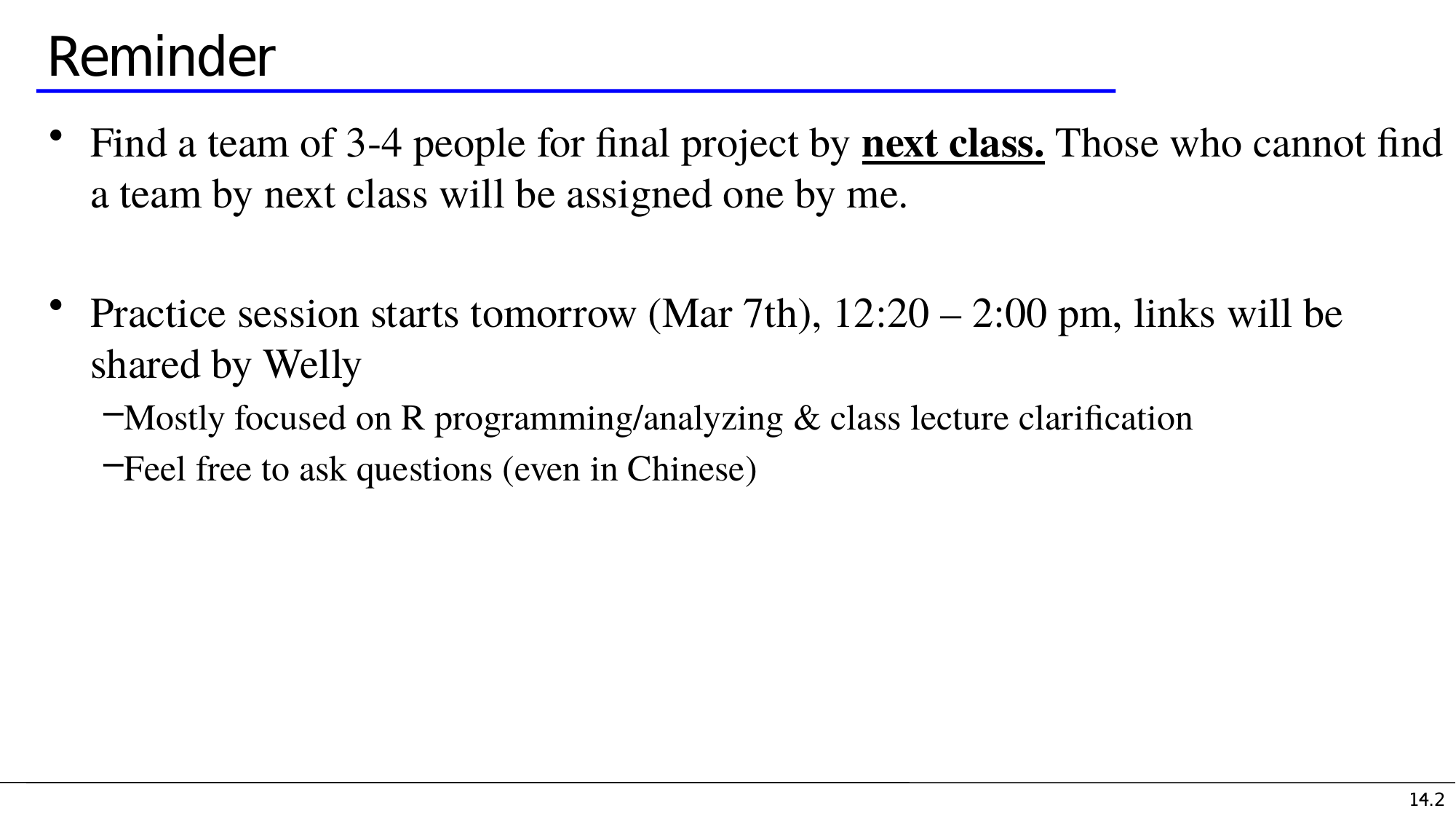

# Reminder
Find a team of 3-4 people for final project by next class. Those who cannot find a team by next class will be assigned one by me.

Practice session starts tomorrow (Mar 7th), 12:20 – 2:00 pm, links will be shared by Welly
Mostly focused on R programming/analyzing & class lecture clarification
Feel free to ask questions (even in Chinese)
14.2